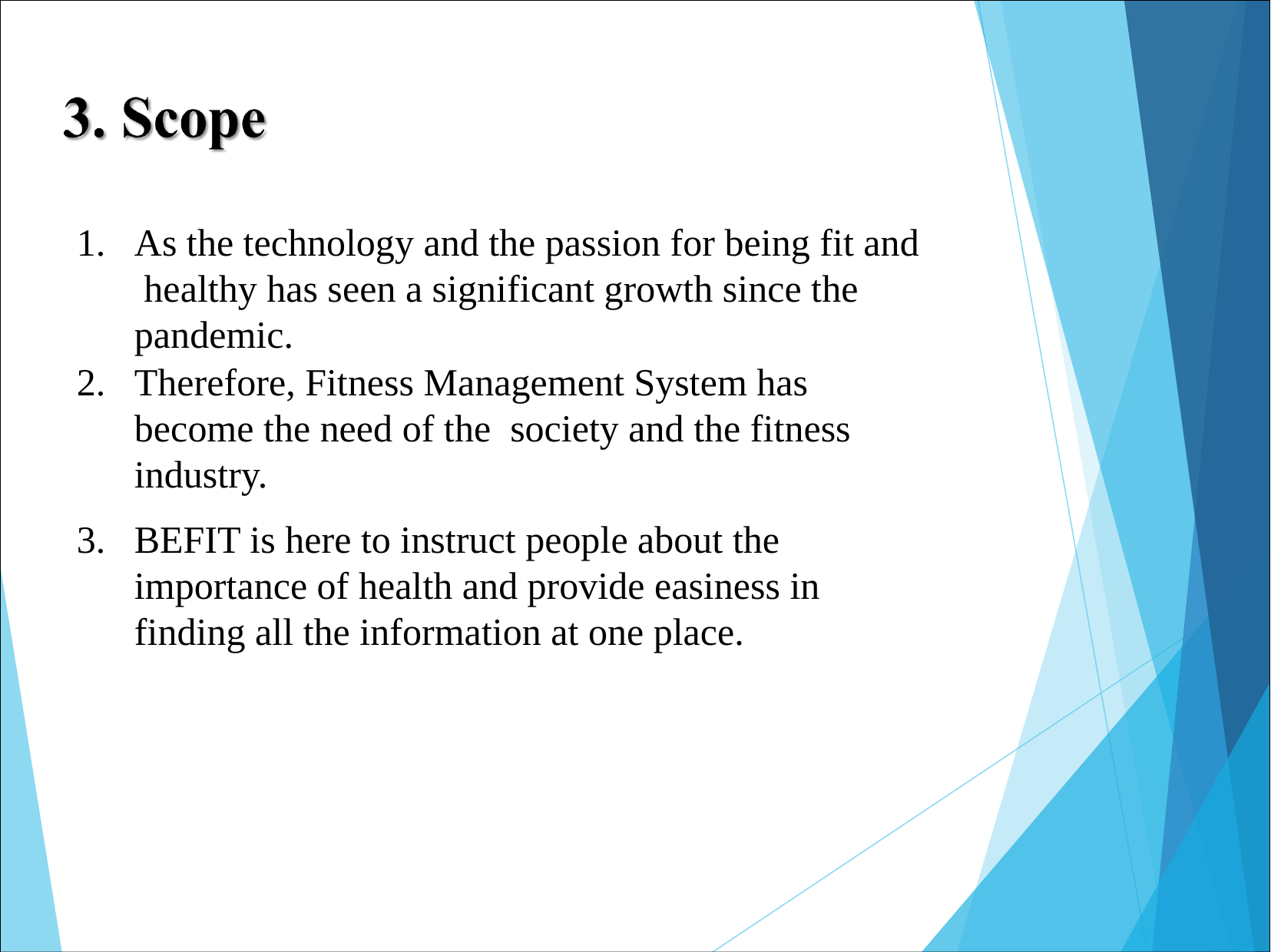

As the technology and the passion for being fit and  healthy has seen a significant growth since the  pandemic.
Therefore, Fitness Management System has become the need of the  society and the fitness industry.
BEFIT is here to instruct people about the  importance of health and provide easiness in  finding all the information at one place.